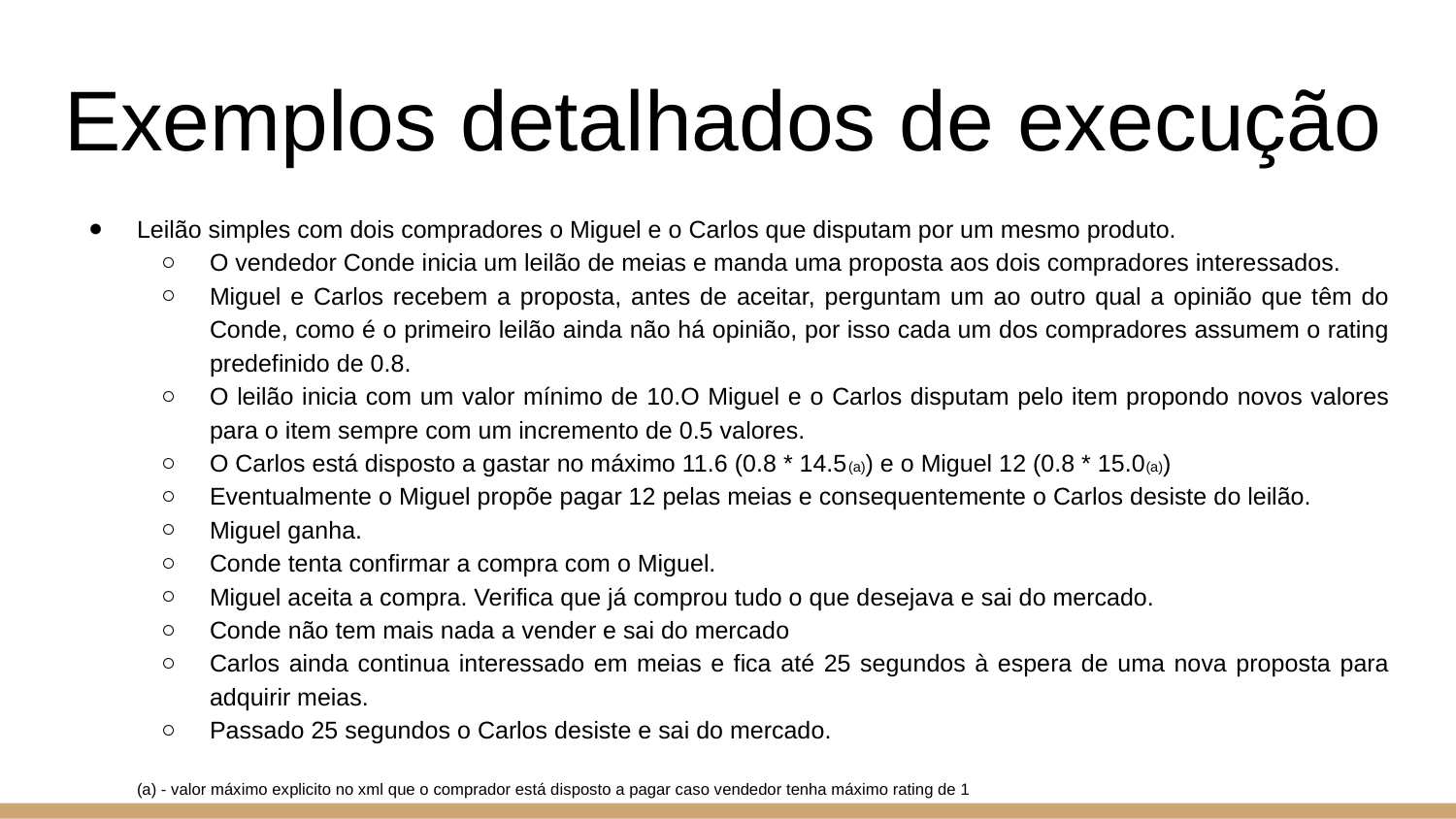

# Exemplos detalhados de execução
Leilão simples com dois compradores o Miguel e o Carlos que disputam por um mesmo produto.
O vendedor Conde inicia um leilão de meias e manda uma proposta aos dois compradores interessados.
Miguel e Carlos recebem a proposta, antes de aceitar, perguntam um ao outro qual a opinião que têm do Conde, como é o primeiro leilão ainda não há opinião, por isso cada um dos compradores assumem o rating predefinido de 0.8.
O leilão inicia com um valor mínimo de 10.O Miguel e o Carlos disputam pelo item propondo novos valores para o item sempre com um incremento de 0.5 valores.
O Carlos está disposto a gastar no máximo 11.6 (0.8 * 14.5(a)) e o Miguel 12 (0.8 * 15.0(a))
Eventualmente o Miguel propõe pagar 12 pelas meias e consequentemente o Carlos desiste do leilão.
Miguel ganha.
Conde tenta confirmar a compra com o Miguel.
Miguel aceita a compra. Verifica que já comprou tudo o que desejava e sai do mercado.
Conde não tem mais nada a vender e sai do mercado
Carlos ainda continua interessado em meias e fica até 25 segundos à espera de uma nova proposta para adquirir meias.
Passado 25 segundos o Carlos desiste e sai do mercado.
(a) - valor máximo explicito no xml que o comprador está disposto a pagar caso vendedor tenha máximo rating de 1